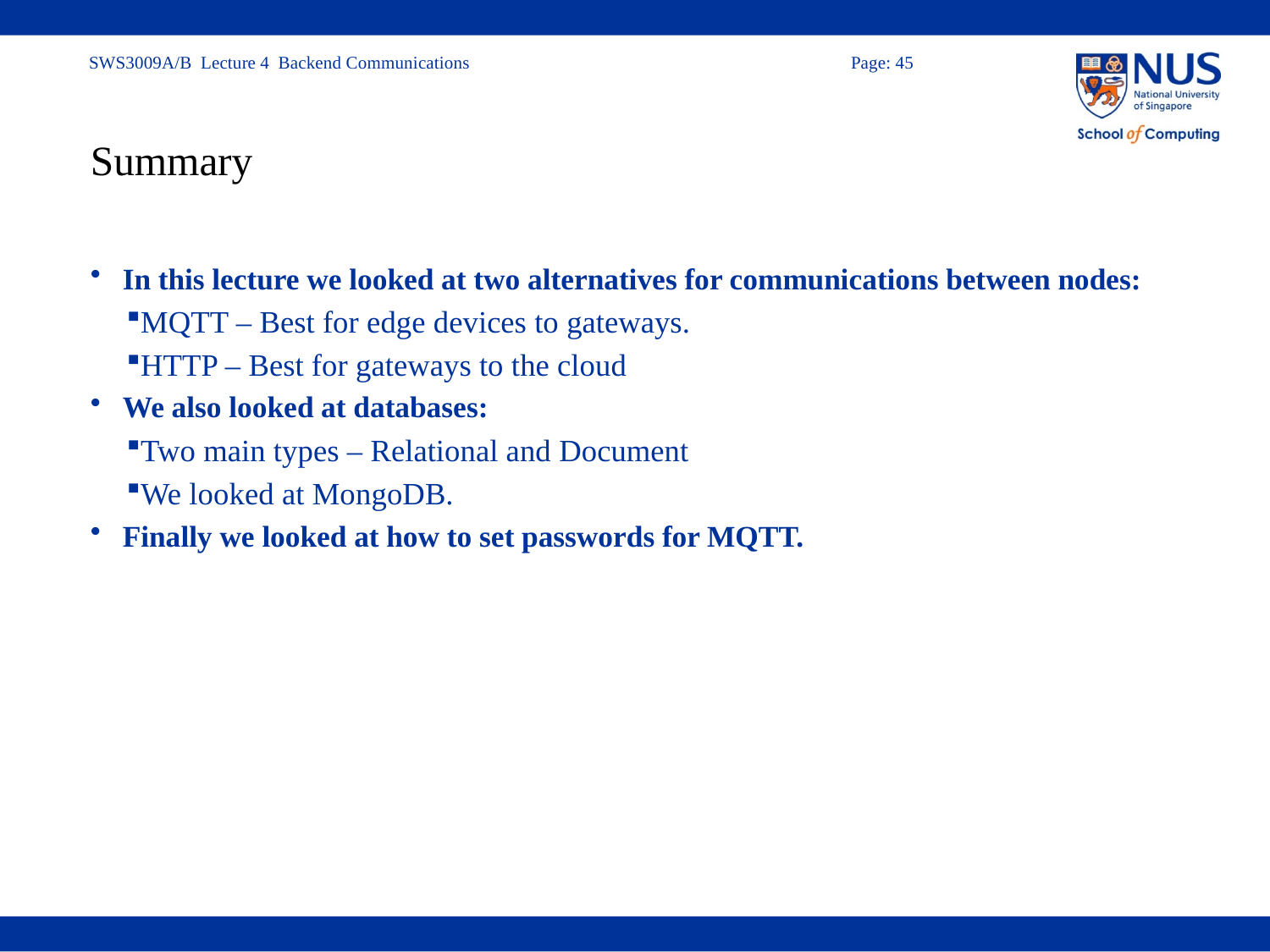

# Summary
In this lecture we looked at two alternatives for communications between nodes:
MQTT – Best for edge devices to gateways.
HTTP – Best for gateways to the cloud
We also looked at databases:
Two main types – Relational and Document
We looked at MongoDB.
Finally we looked at how to set passwords for MQTT.